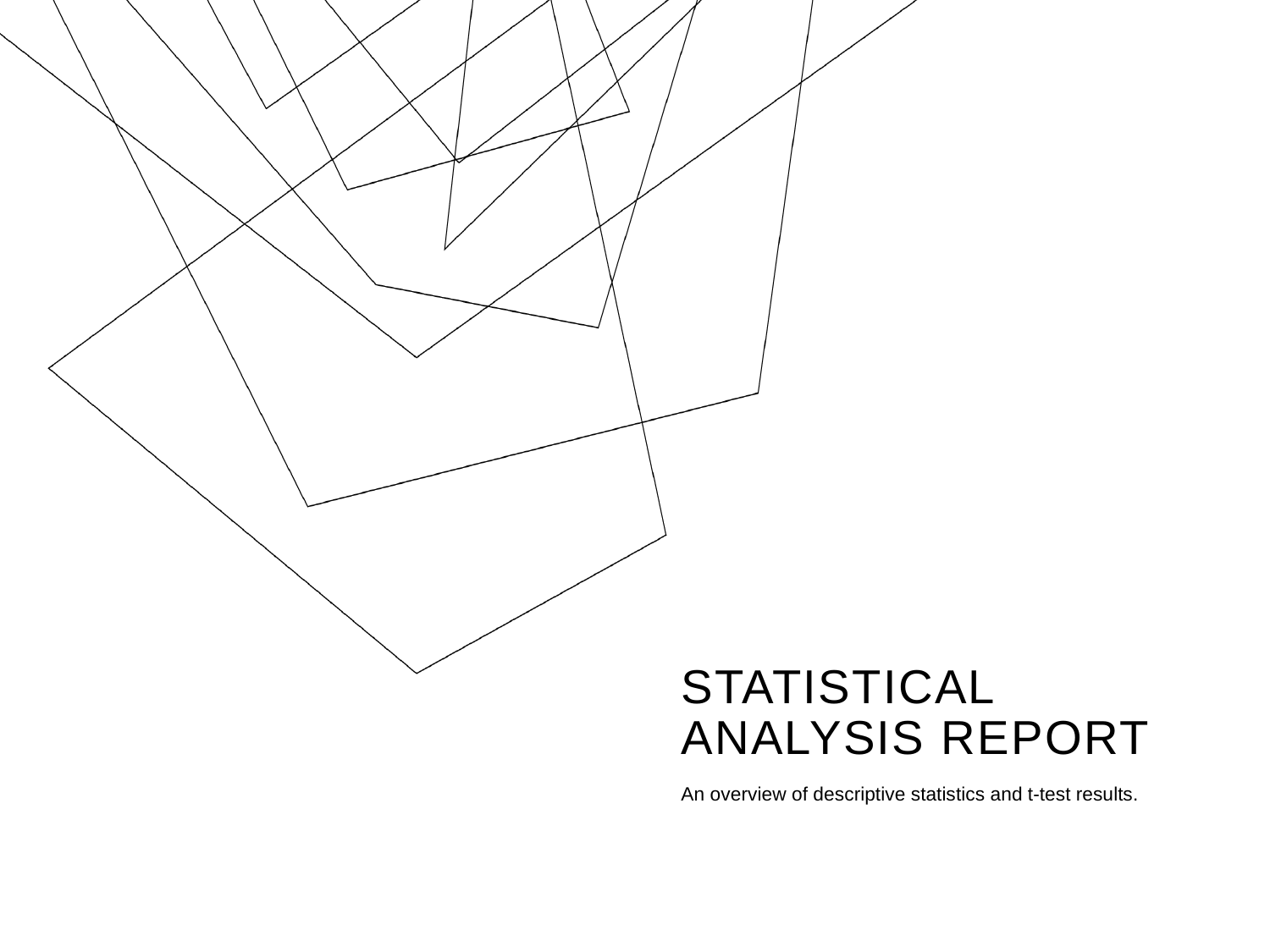

# Statistical Analysis Report
An overview of descriptive statistics and t-test results.